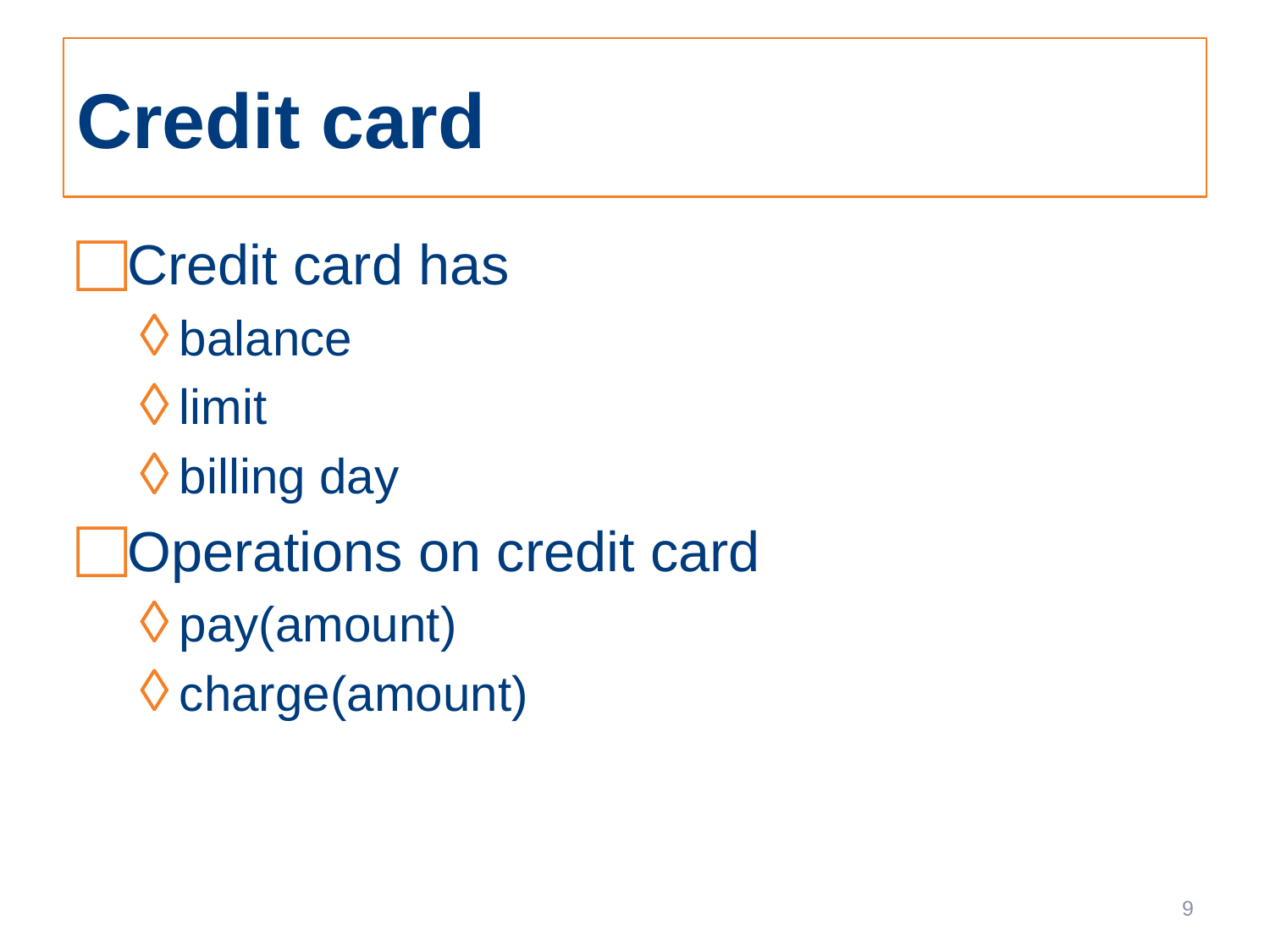

# Credit card
Credit card has
balance
limit
billing day
Operations on credit card
pay(amount)
charge(amount)
9